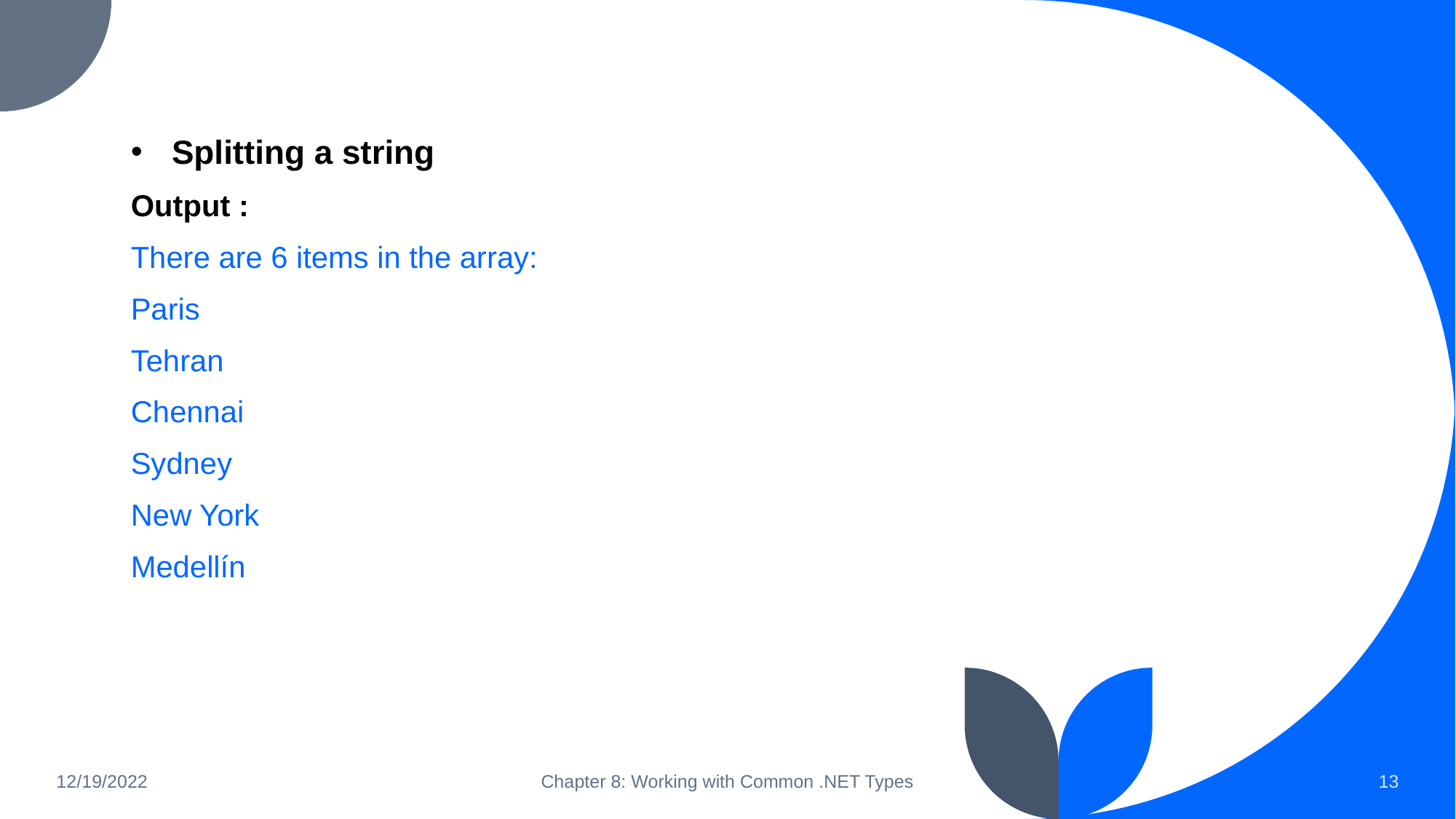

Splitting a string
Output :
There are 6 items in the array:
Paris
Tehran
Chennai
Sydney
New York
Medellín

12/19/2022
Chapter 8: Working with Common .NET Types
13